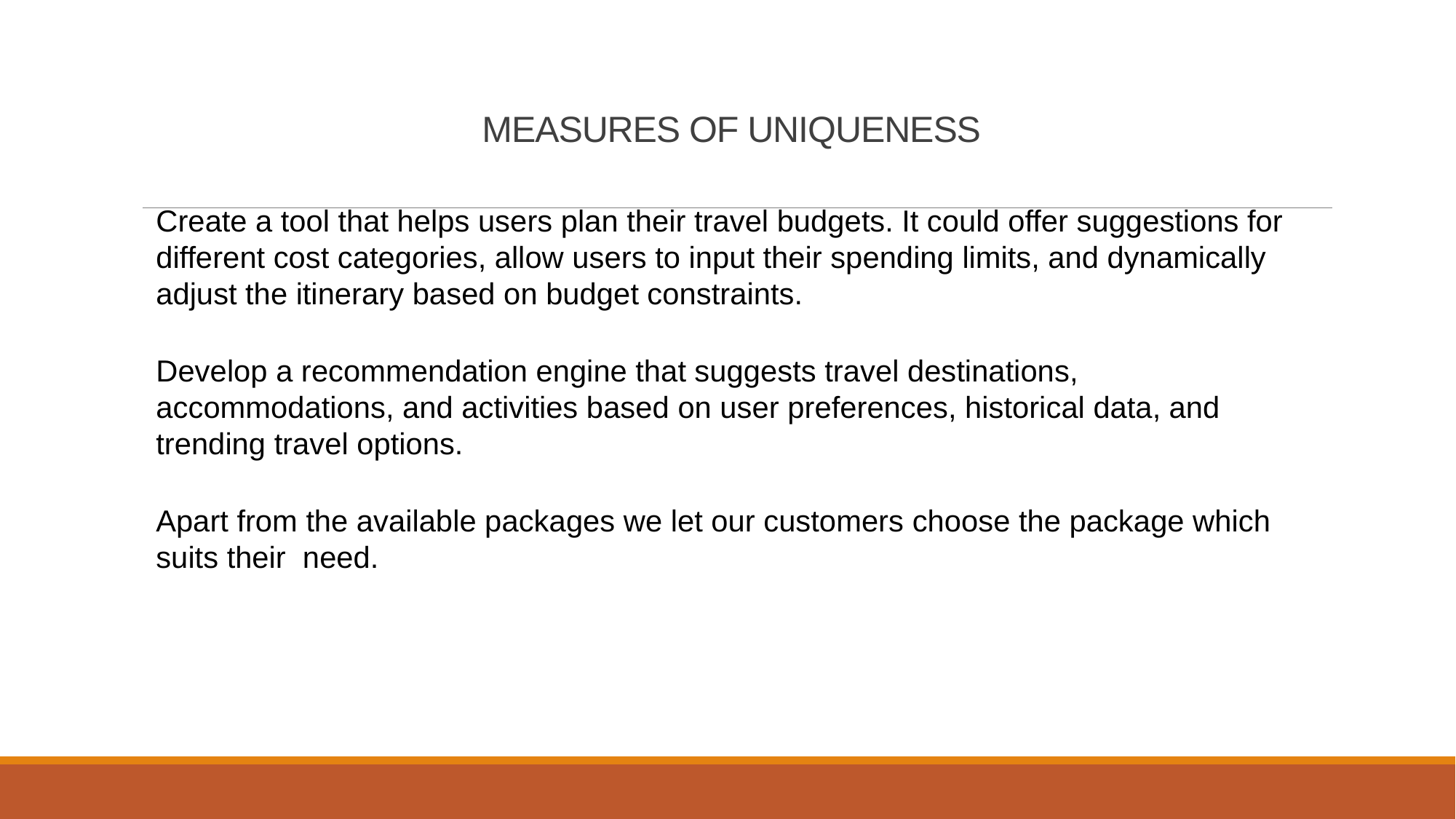

# MEASURES OF UNIQUENESS
Create a tool that helps users plan their travel budgets. It could offer suggestions for different cost categories, allow users to input their spending limits, and dynamically adjust the itinerary based on budget constraints.
Develop a recommendation engine that suggests travel destinations, accommodations, and activities based on user preferences, historical data, and trending travel options.
Apart from the available packages we let our customers choose the package which suits their  need.